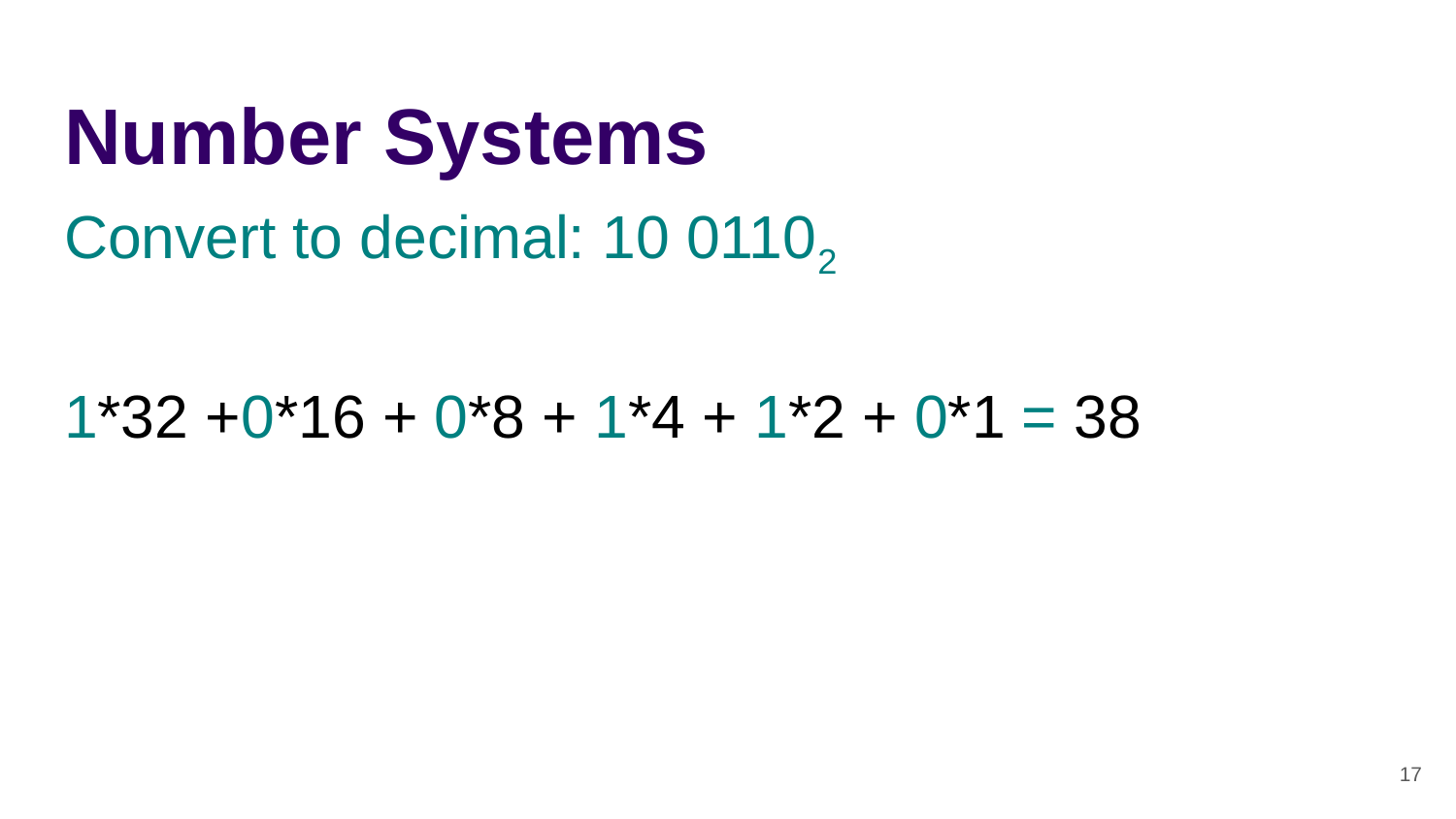

# Number Systems
Convert to decimal: 10 01102

1*32 +0*16 + 0*8 + 1*4 + 1*2 + 0*1 = 38
17